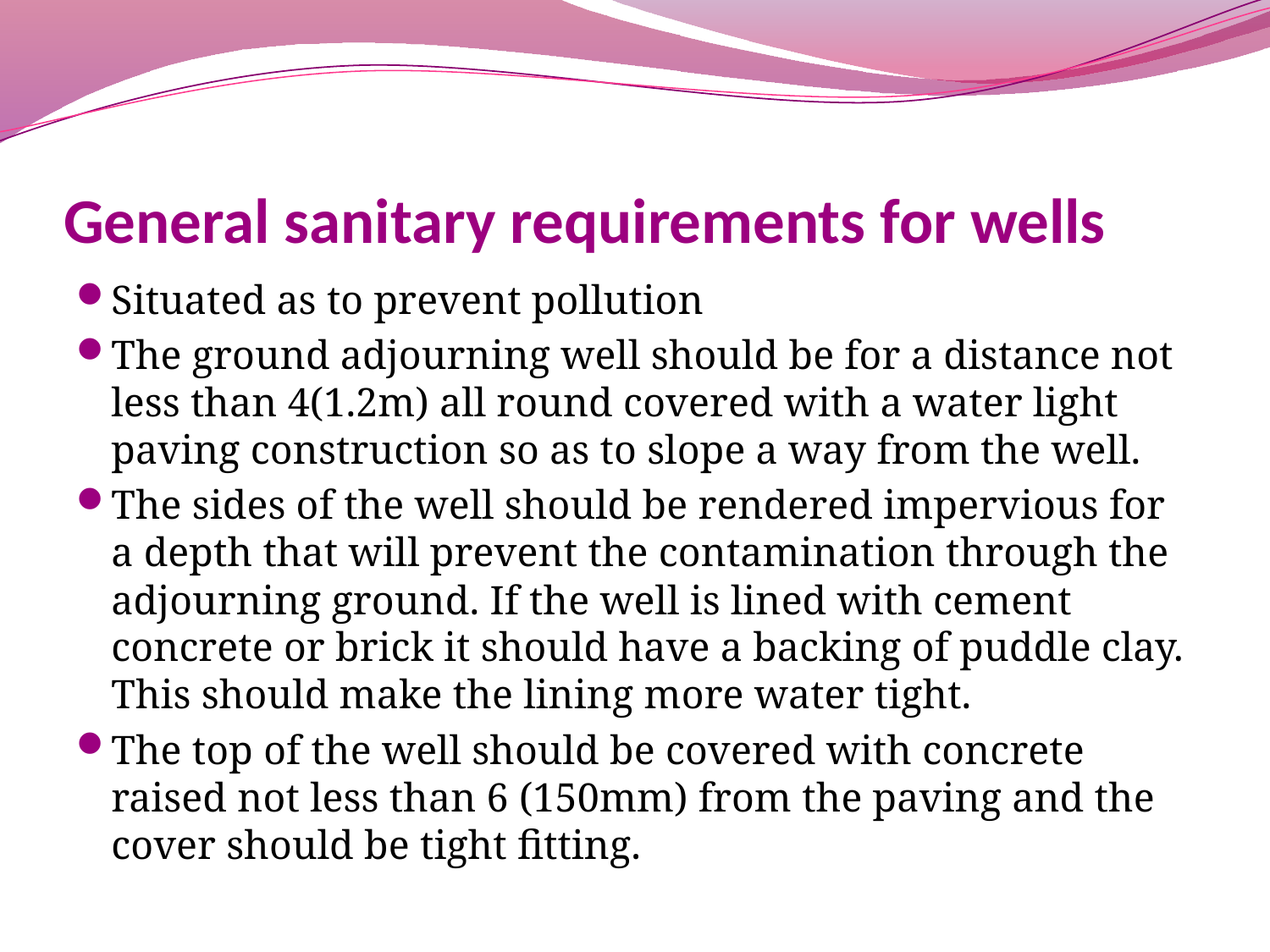

# General sanitary requirements for wells
Situated as to prevent pollution
The ground adjourning well should be for a distance not less than 4(1.2m) all round covered with a water light paving construction so as to slope a way from the well.
The sides of the well should be rendered impervious for a depth that will prevent the contamination through the adjourning ground. If the well is lined with cement concrete or brick it should have a backing of puddle clay. This should make the lining more water tight.
The top of the well should be covered with concrete raised not less than 6 (150mm) from the paving and the cover should be tight fitting.